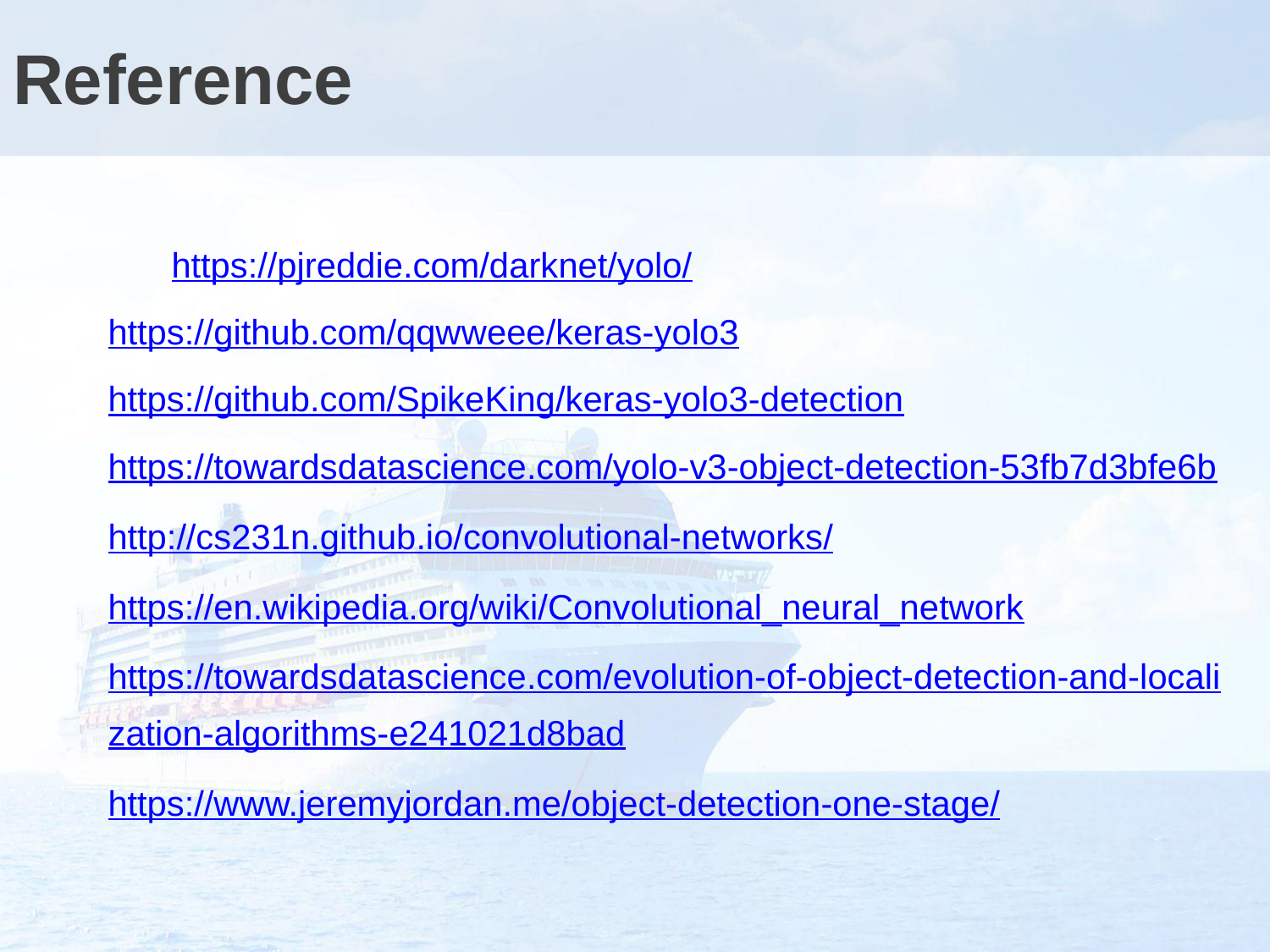

# Reference

   	https://pjreddie.com/darknet/yolo/
https://github.com/qqwweee/keras-yolo3
https://github.com/SpikeKing/keras-yolo3-detection
https://towardsdatascience.com/yolo-v3-object-detection-53fb7d3bfe6b
http://cs231n.github.io/convolutional-networks/
https://en.wikipedia.org/wiki/Convolutional_neural_network
https://towardsdatascience.com/evolution-of-object-detection-and-localization-algorithms-e241021d8bad
https://www.jeremyjordan.me/object-detection-one-stage/